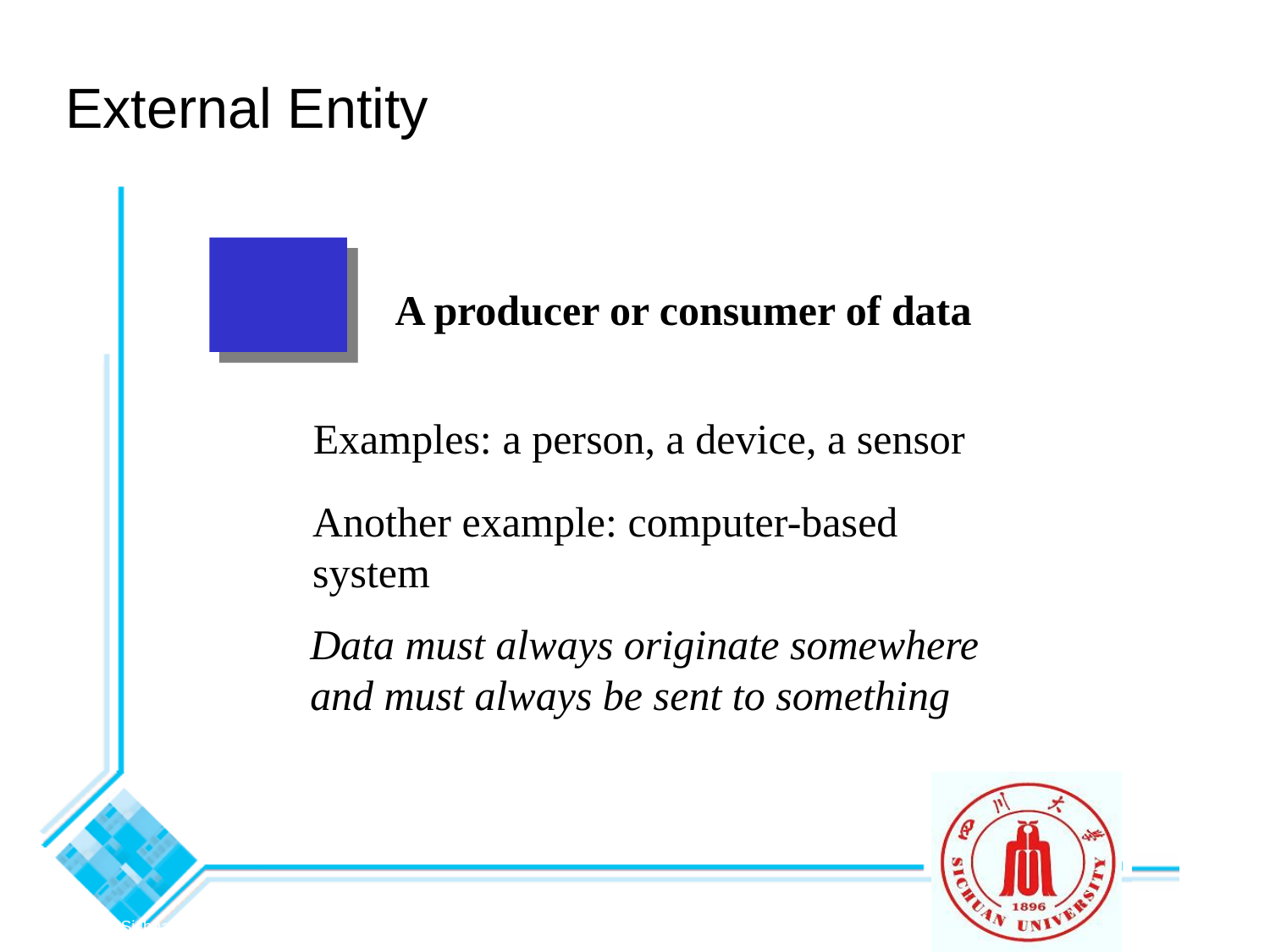

External Entity

A producer or consumer of data
Examples: a person, a device, a sensor
Another example: computer-based
system
Data must always originate somewhere
and must always be sent to something
© 2010 Sichuan University All rights reserved.  |  Confidential
60